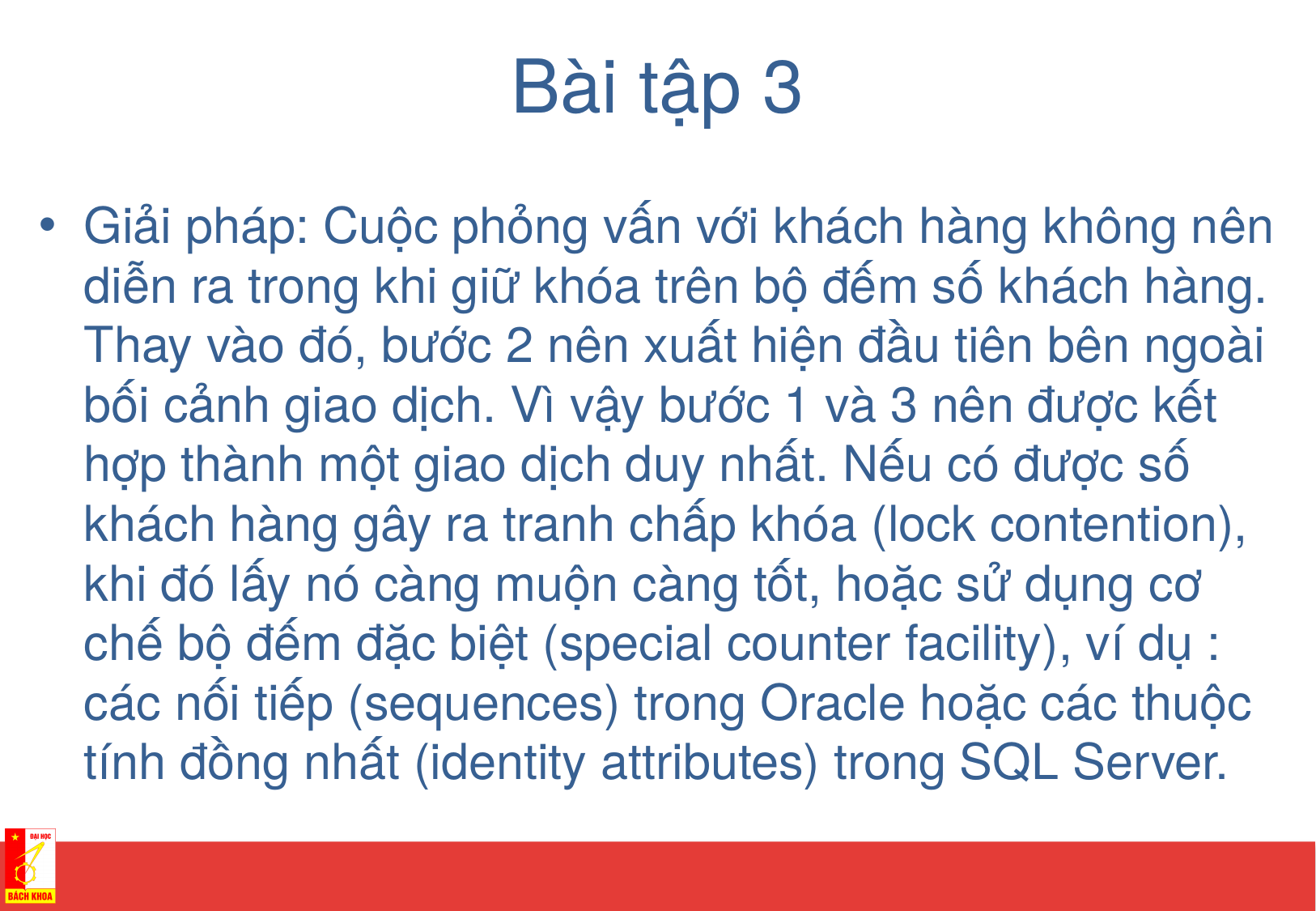

# Bài tập 3
Giải pháp: Cuộc phỏng vấn với khách hàng không nên diễn ra trong khi giữ khóa trên bộ đếm số khách hàng. Thay vào đó, bước 2 nên xuất hiện đầu tiên bên ngoài bối cảnh giao dịch. Vì vậy bước 1 và 3 nên được kết hợp thành một giao dịch duy nhất. Nếu có được số khách hàng gây ra tranh chấp khóa (lock contention), khi đó lấy nó càng muộn càng tốt, hoặc sử dụng cơ chế bộ đếm đặc biệt (special counter facility), ví dụ : các nối tiếp (sequences) trong Oracle hoặc các thuộc tính đồng nhất (identity attributes) trong SQL Server.